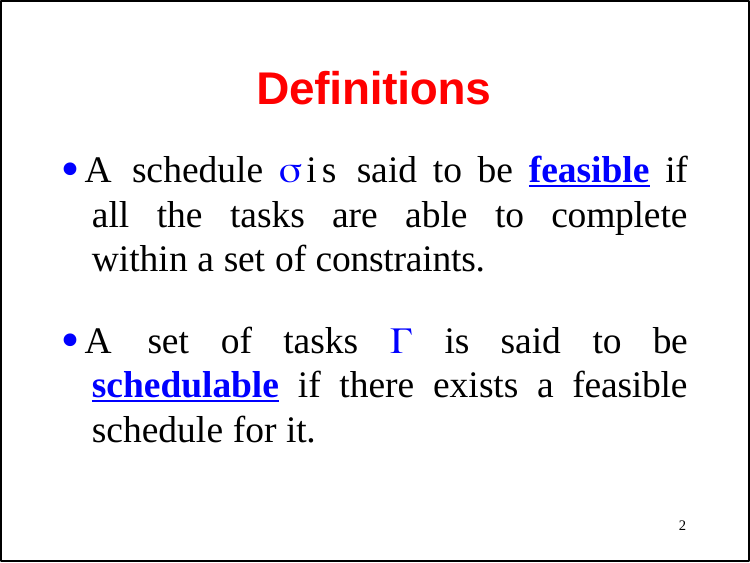

# Definitions
•A schedule σis said to be feasible if all  the  tasks  are  able  to  complete within a set of constraints.
•A  set  of  tasks  Γ is  said  to  be schedulable if there exists a feasible schedule for it.
2